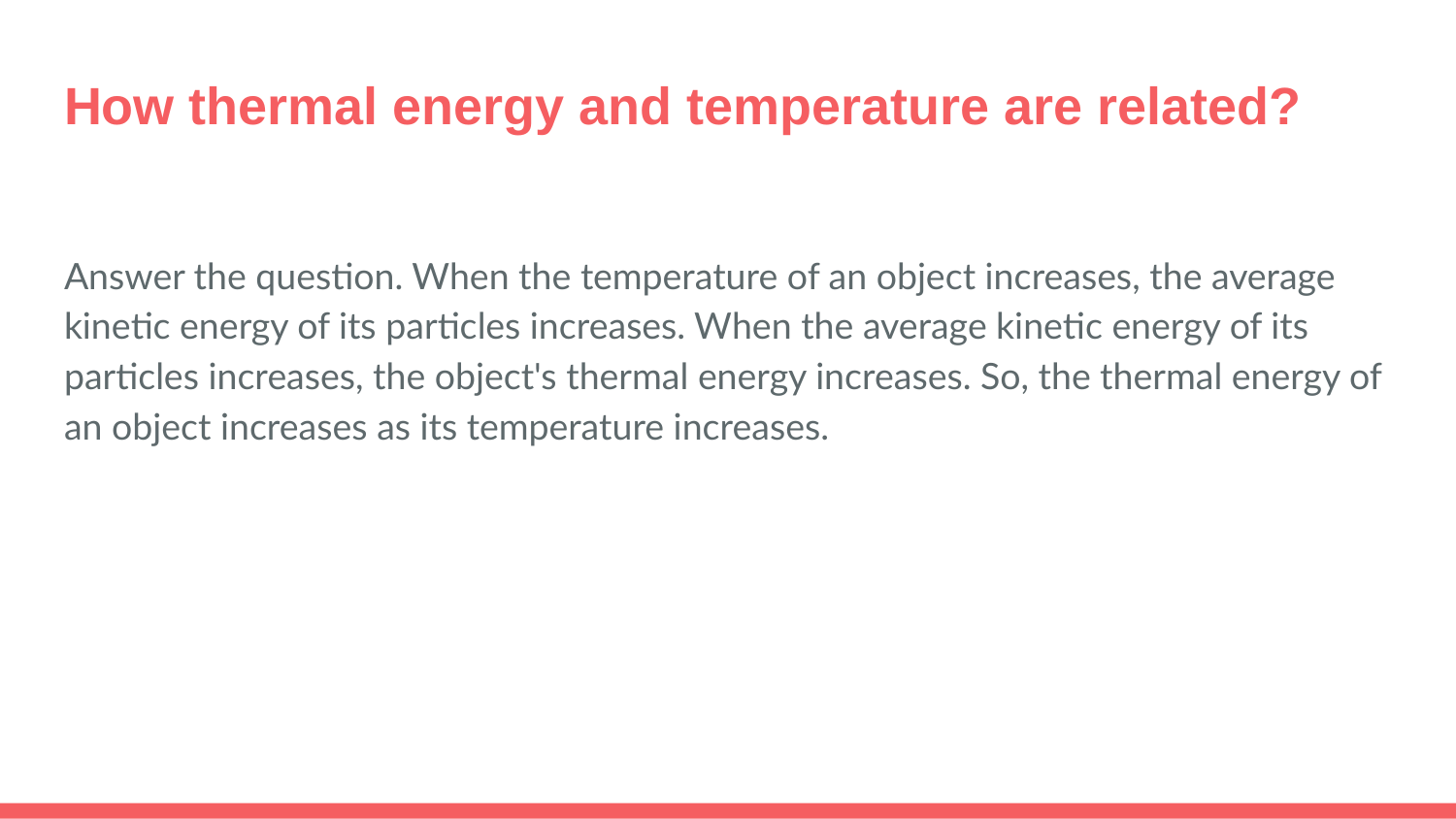

# How thermal energy and temperature are related?
Answer the question. When the temperature of an object increases, the average kinetic energy of its particles increases. When the average kinetic energy of its particles increases, the object's thermal energy increases. So, the thermal energy of an object increases as its temperature increases.